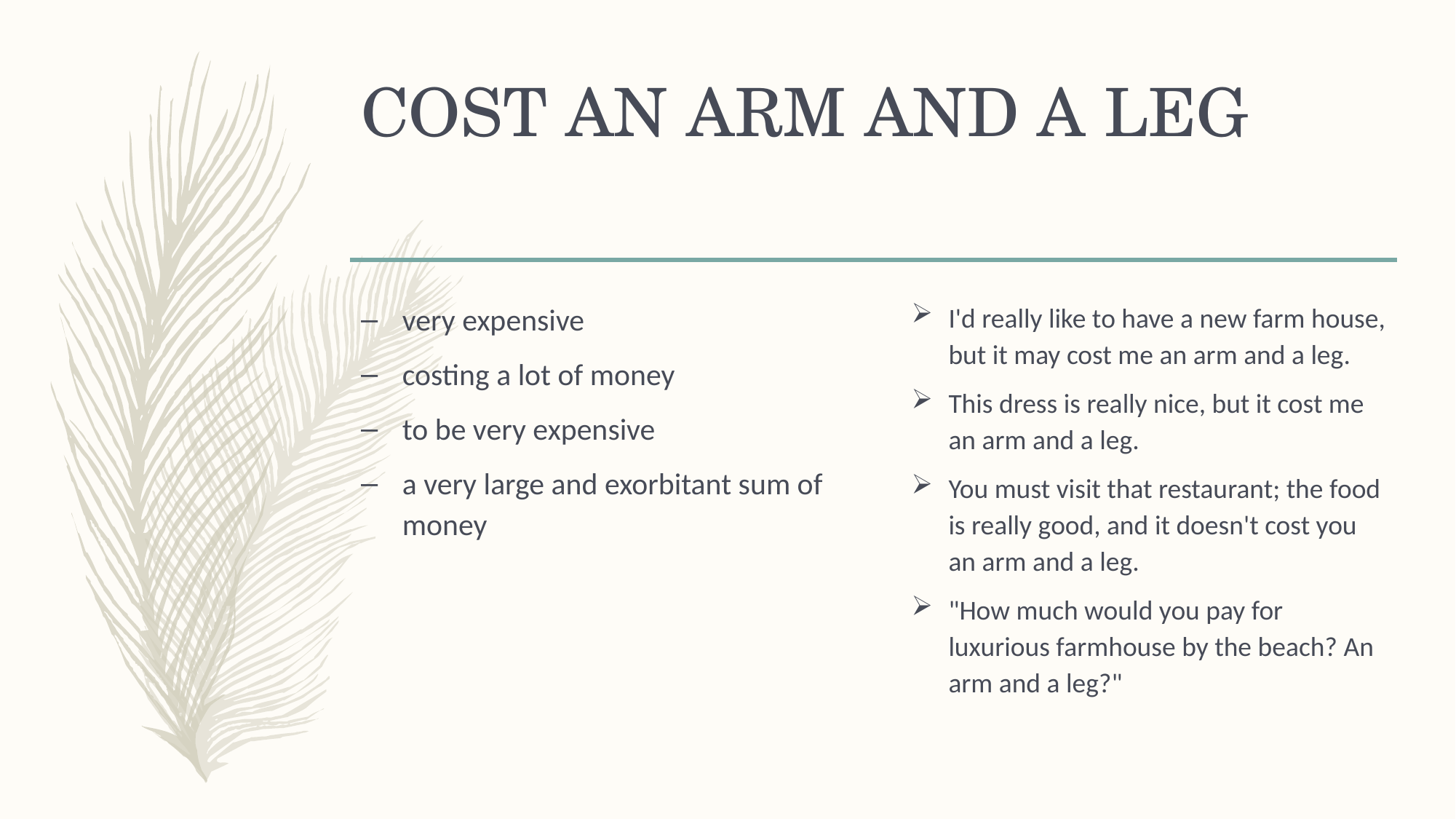

# COST AN ARM AND A LEG
very expensive
costing a lot of money
to be very expensive
a very large and exorbitant sum of money
I'd really like to have a new farm house, but it may cost me an arm and a leg.
This dress is really nice, but it cost me an arm and a leg.
You must visit that restaurant; the food is really good, and it doesn't cost you an arm and a leg.
"How much would you pay for luxurious farmhouse by the beach? An arm and a leg?"